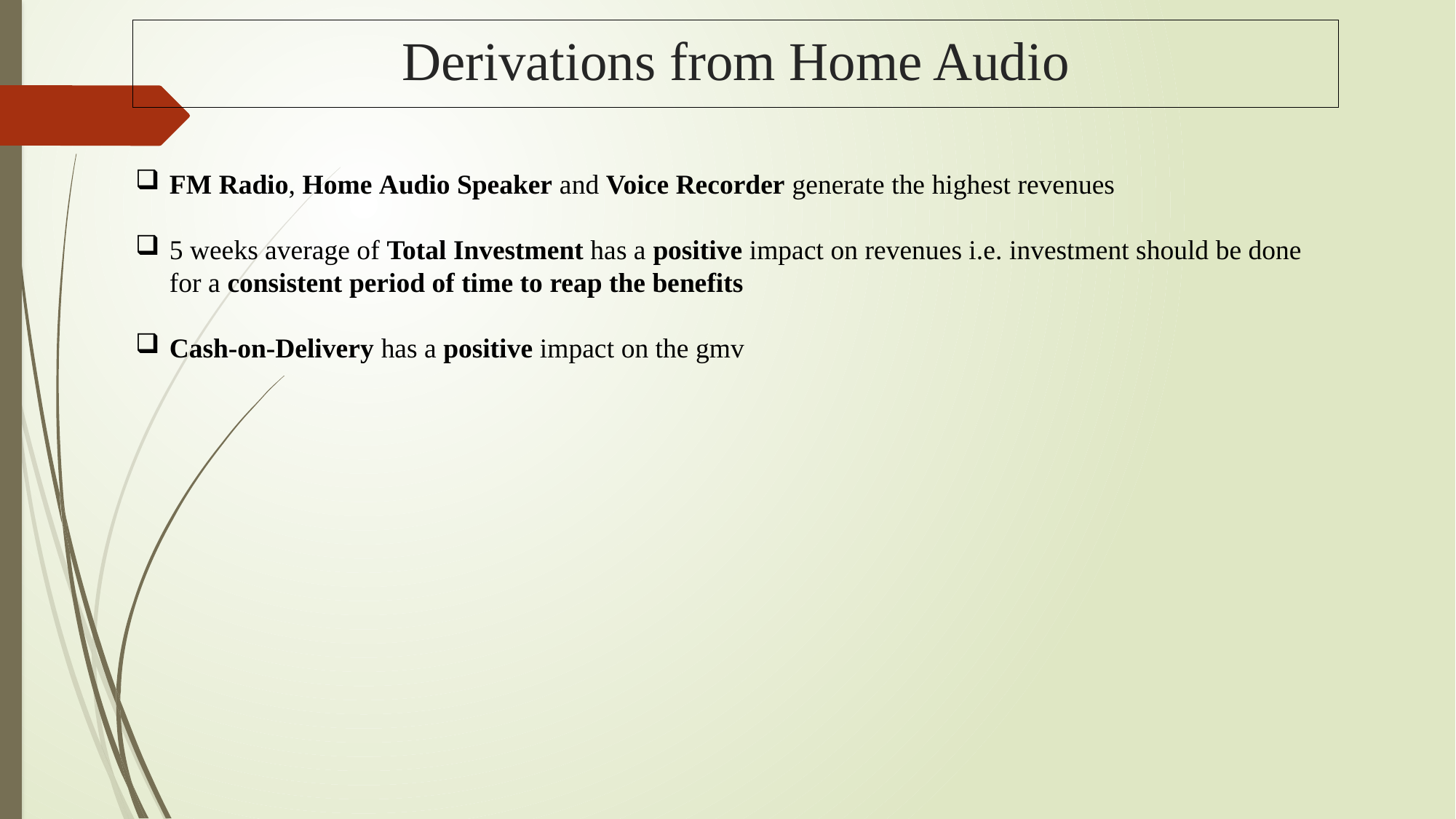

# Derivations from Home Audio
FM Radio, Home Audio Speaker and Voice Recorder generate the highest revenues

5 weeks average of Total Investment has a positive impact on revenues i.e. investment should be done  for a consistent period of time to reap the benefits

Cash-on-Delivery has a positive impact on the gmv